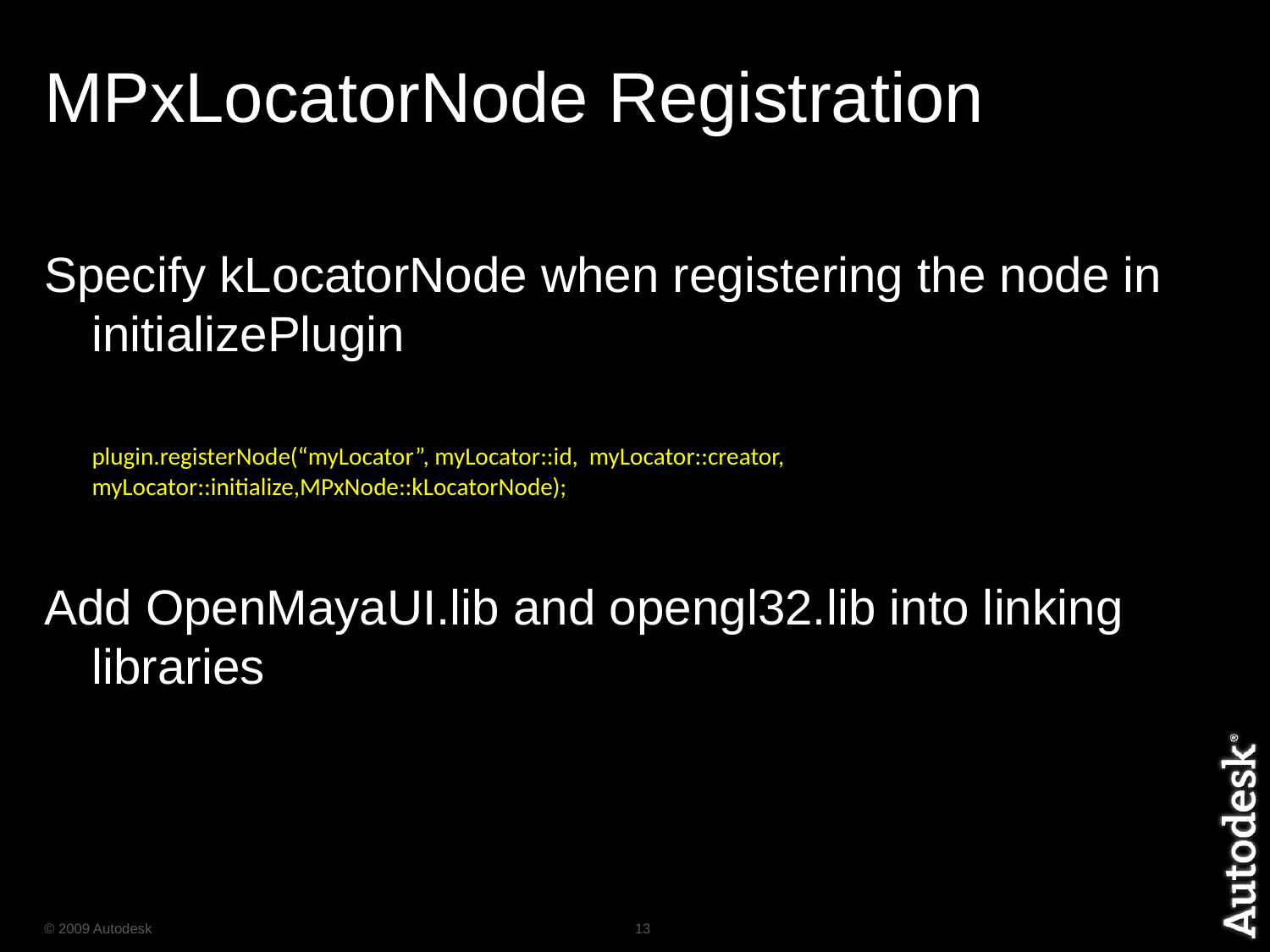

# MPxLocatorNode Registration
Specify kLocatorNode when registering the node in initializePlugin

	plugin.registerNode(“myLocator”, myLocator::id,  myLocator::creator,  myLocator::initialize,MPxNode::kLocatorNode);

Add OpenMayaUI.lib and opengl32.lib into linking libraries